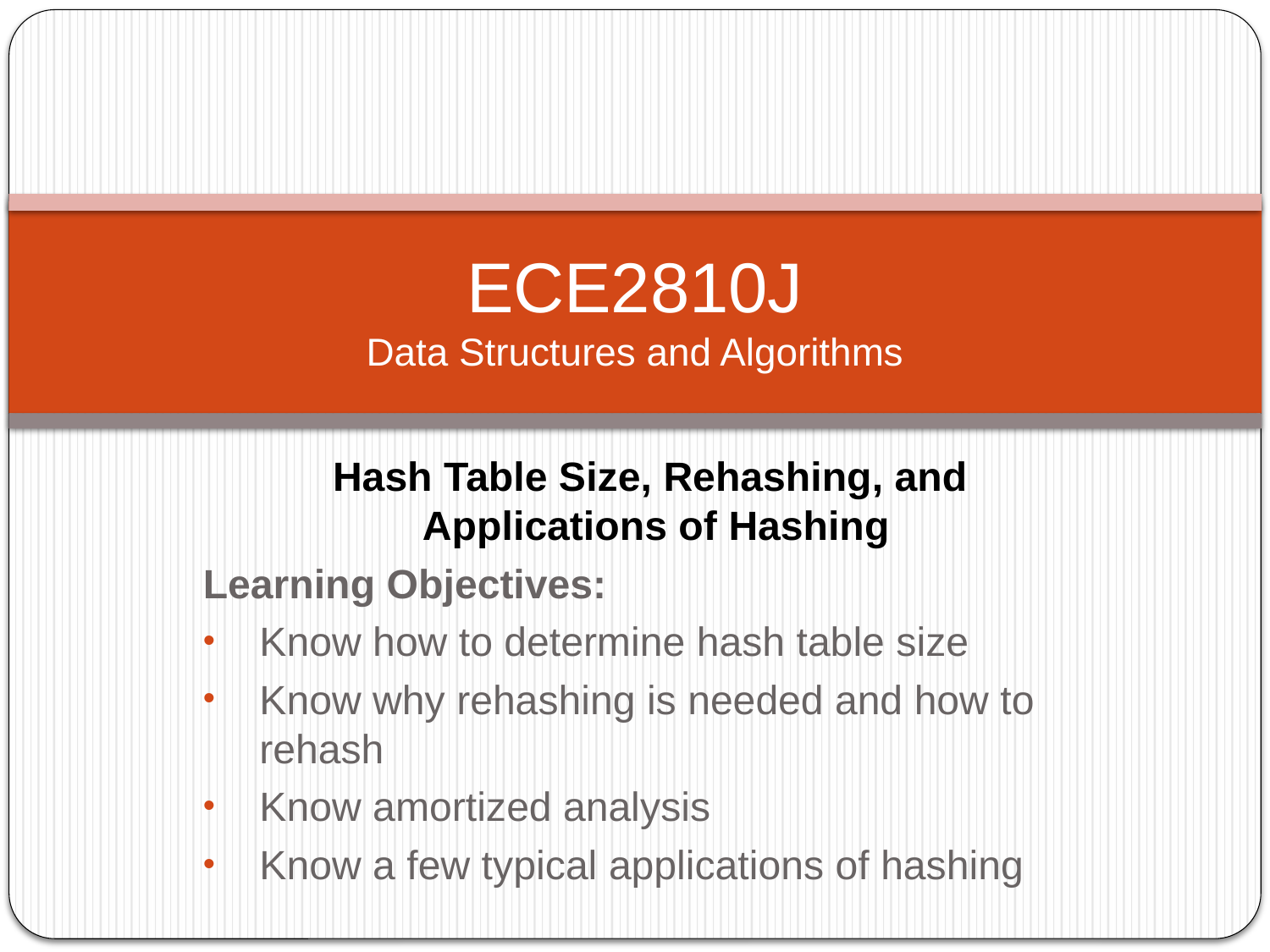

# ECE2810J Data Structures and Algorithms
Hash Table Size, Rehashing, and
Applications of Hashing
Learning Objectives:
Know how to determine hash table size
Know why rehashing is needed and how to rehash
Know amortized analysis
Know a few typical applications of hashing